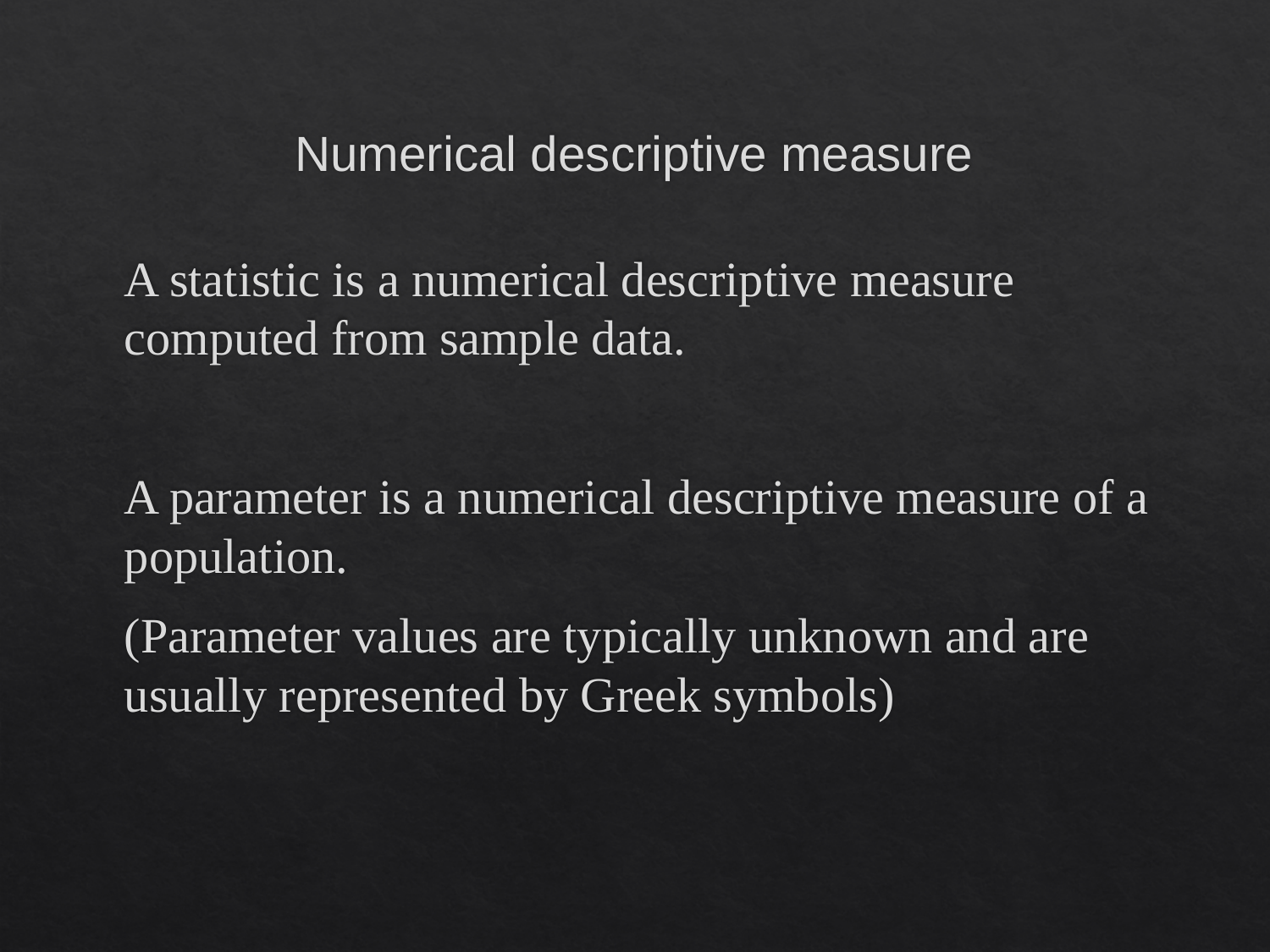

# Numerical descriptive measure
A statistic is a numerical descriptive measure computed from sample data.

A parameter is a numerical descriptive measure of a population.
(Parameter values are typically unknown and are usually represented by Greek symbols)